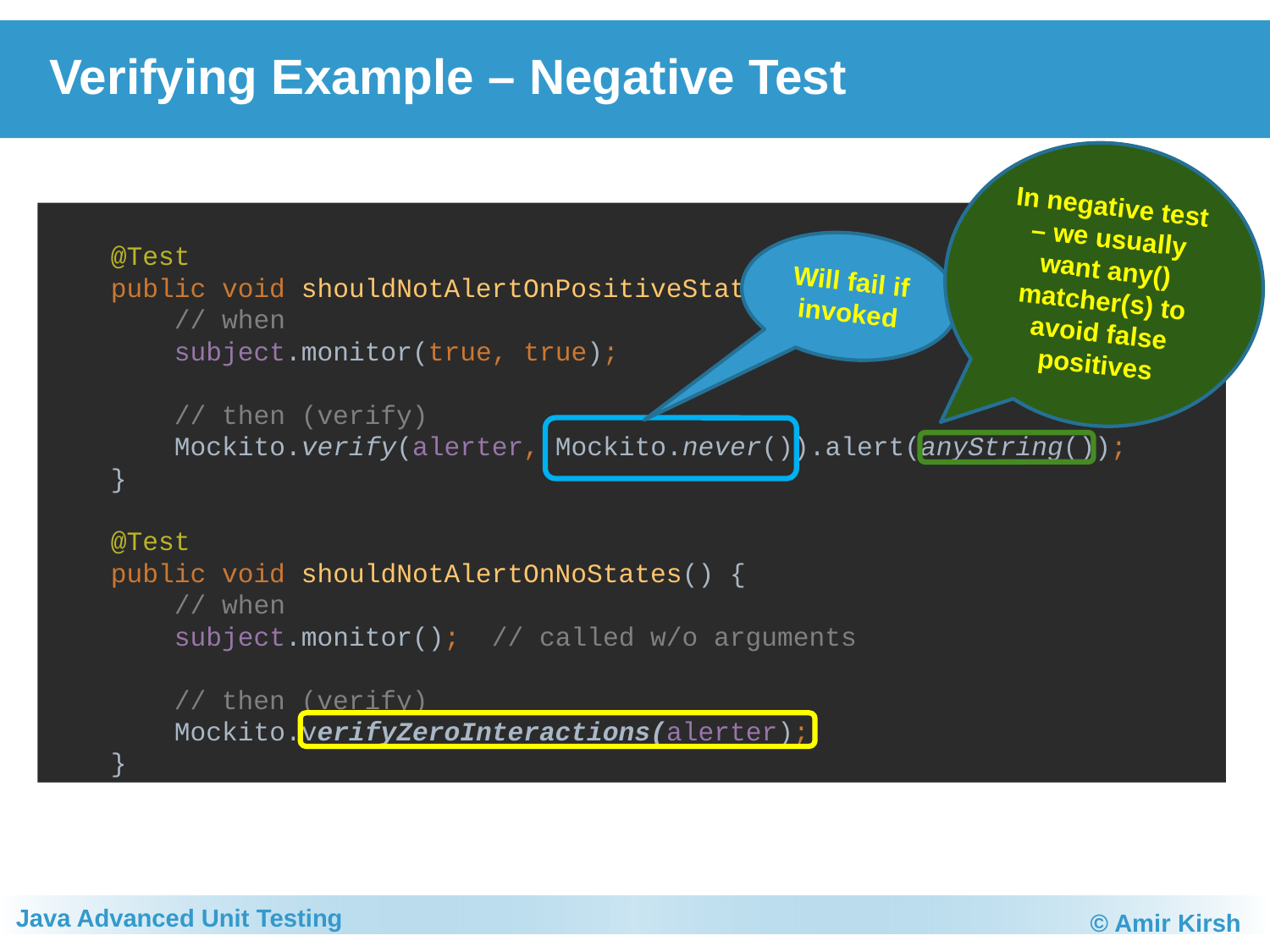

# Verifying Example – Negative Test
In negative test – we usually want any() matcher(s) to avoid false positives
    @Test
    public void shouldNotAlertOnPositiveState() {
        // when
        subject.monitor(true, true);
        // then (verify)
        Mockito.verify(alerter, Mockito.never()).alert(anyString());
    }
    @Test
    public void shouldNotAlertOnNoStates() {
        // when
        subject.monitor();  // called w/o arguments
        // then (verify)
        Mockito.verifyZeroInteractions(alerter);
    }
Will fail if invoked